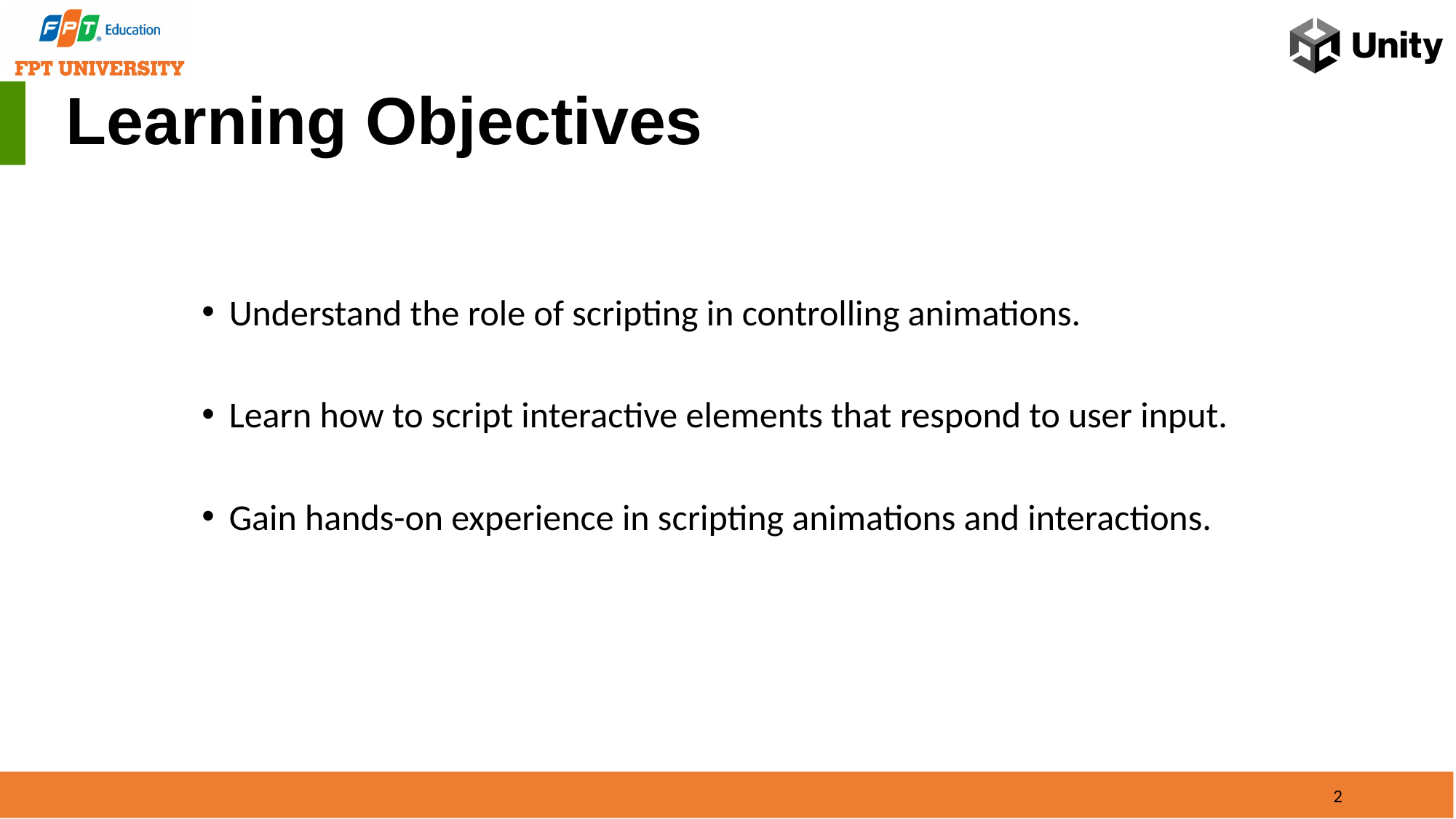

# Learning Objectives
Understand the role of scripting in controlling animations.
Learn how to script interactive elements that respond to user input.
Gain hands-on experience in scripting animations and interactions.
2